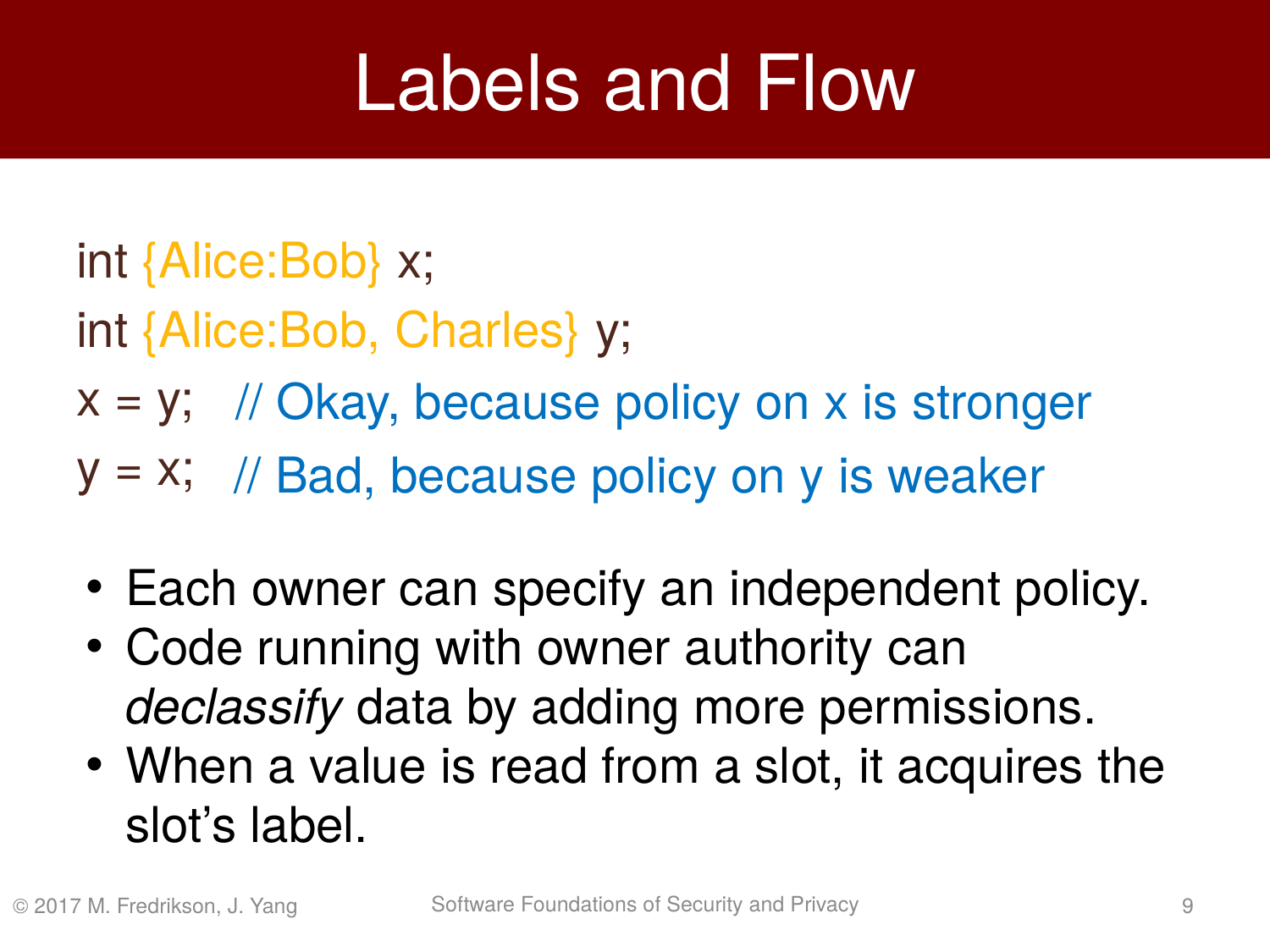

# Labels and Flow
int {Alice:Bob} x;
int {Alice:Bob, Charles} y;
x = y;
y = x;
// Okay, because policy on x is stronger
// Bad, because policy on y is weaker
Each owner can specify an independent policy.
Code running with owner authority can declassify data by adding more permissions.
When a value is read from a slot, it acquires the slot’s label.
© 2017 M. Fredrikson, J. Yang
9